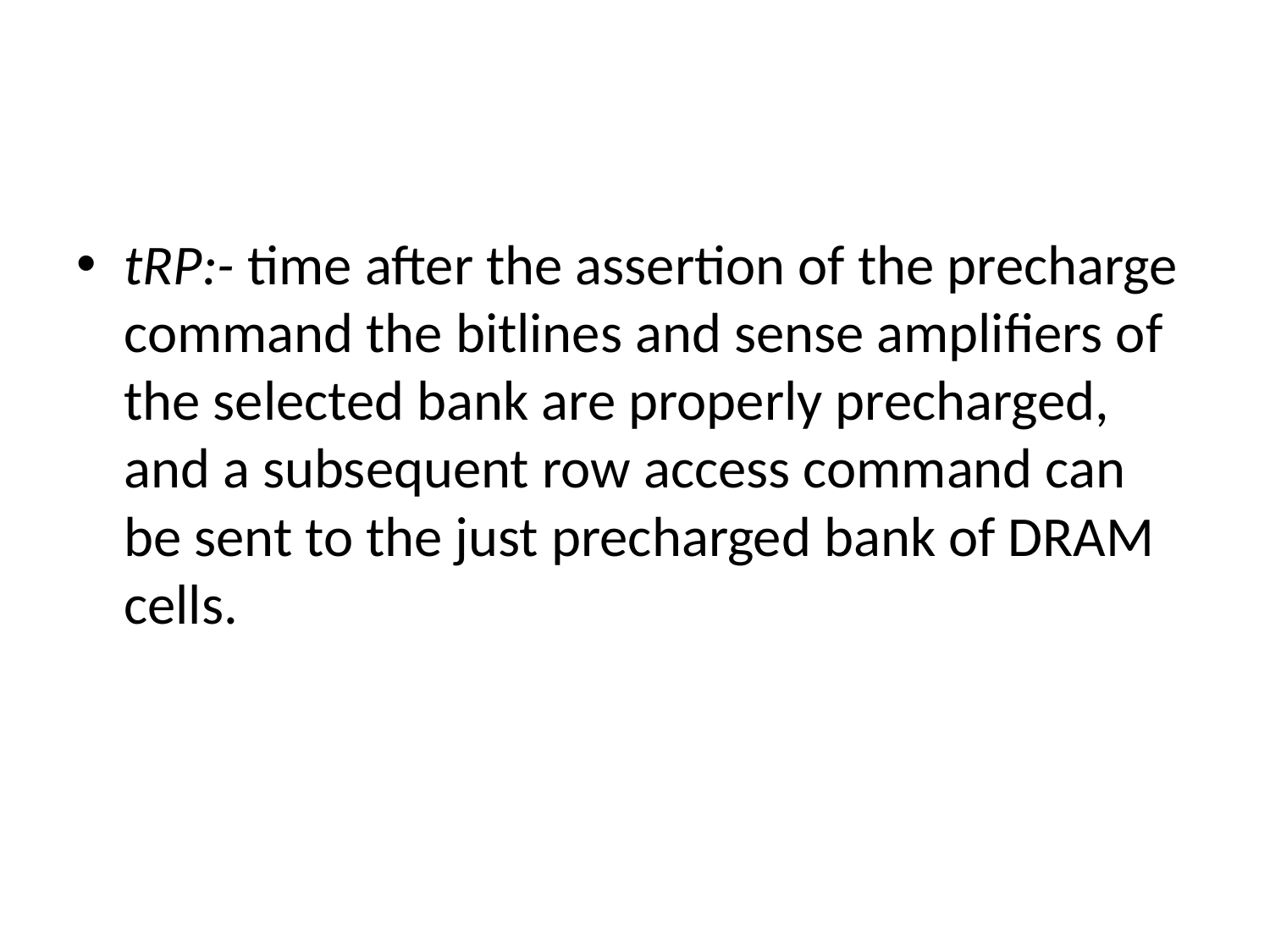

#
tRP:- time after the assertion of the precharge command the bitlines and sense amplifiers of the selected bank are properly precharged, and a subsequent row access command can be sent to the just precharged bank of DRAM cells.